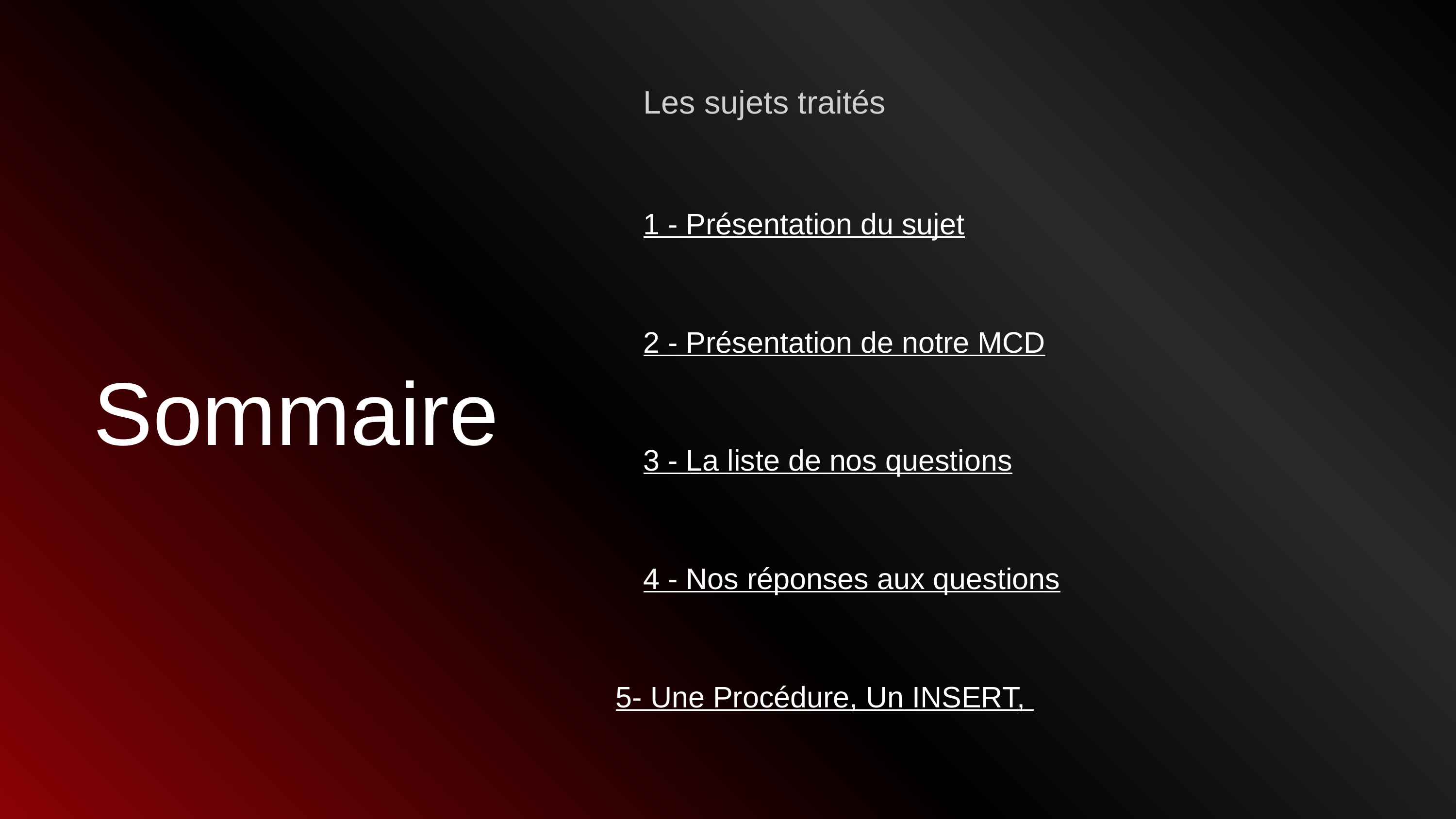

Les sujets traités
1 - Présentation du sujet
2 - Présentation de notre MCD
3 - La liste de nos questions
4 - Nos réponses aux questions
Sommaire
5- Une Procédure, Un INSERT,